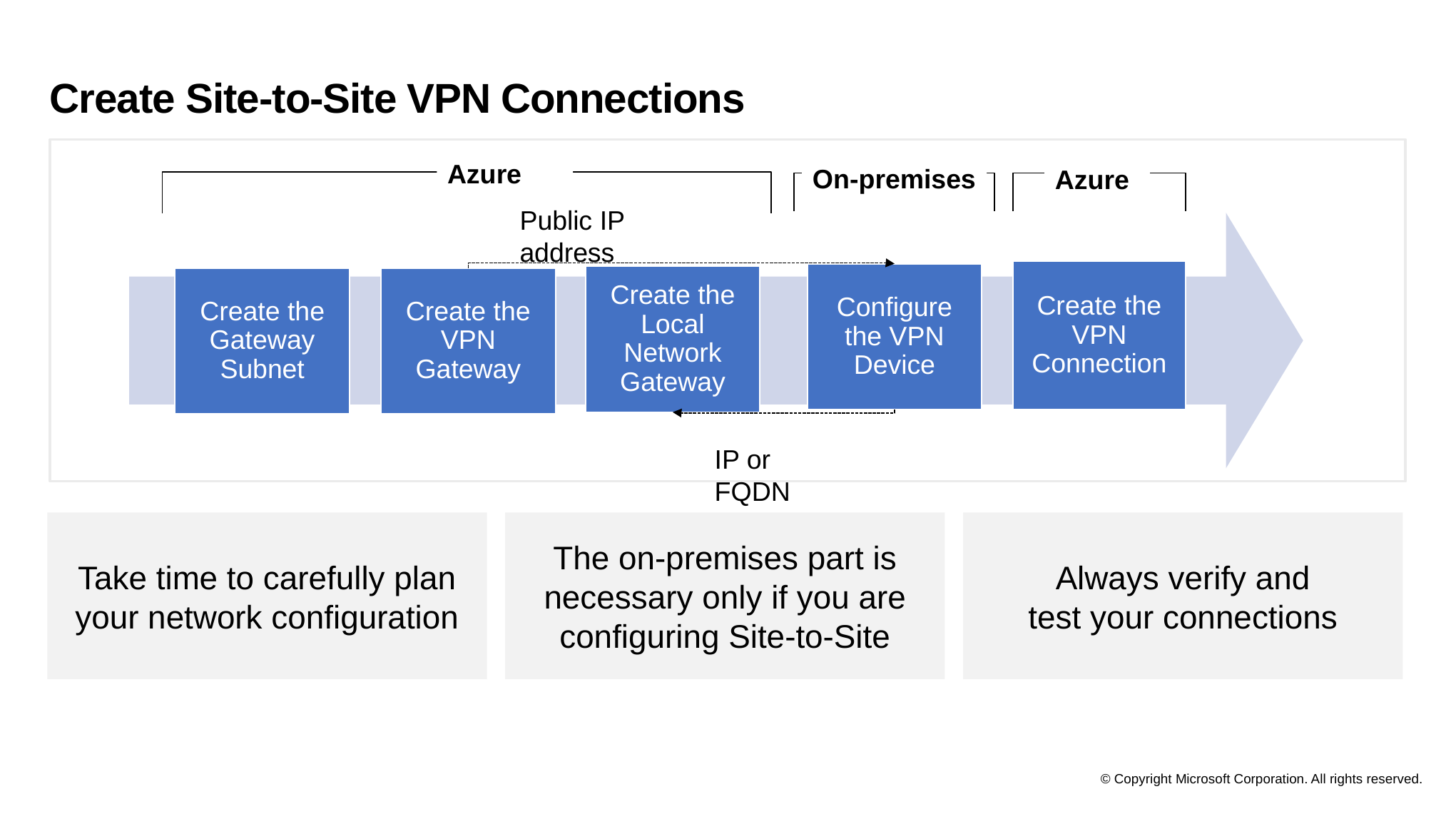

# Create Site-to-Site VPN Connections

Azure
On-premises
Azure
Public IP address

Create the VPN Connection
Configure the VPN Device
Create the Local Network Gateway
Create the Gateway Subnet
Create the VPN Gateway
IP or FQDN
Take time to carefully plan your network configuration
The on-premises part is necessary only if you are configuring Site-to-Site
Always verify and
test your connections